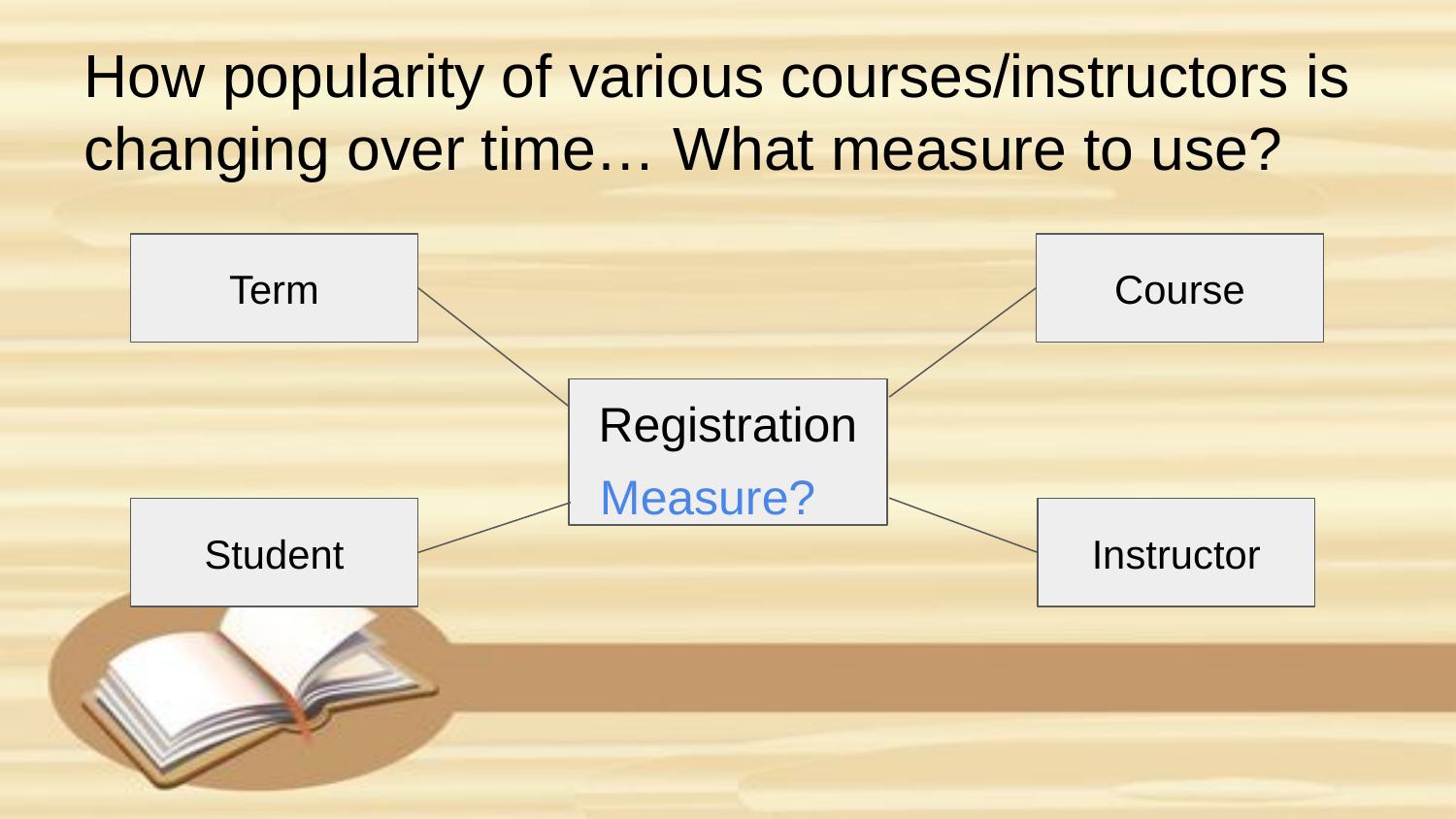

# How popularity of various courses/instructors is changing over time… What measure to use?
Term
Course
Registration

Measure?
Student
Instructor